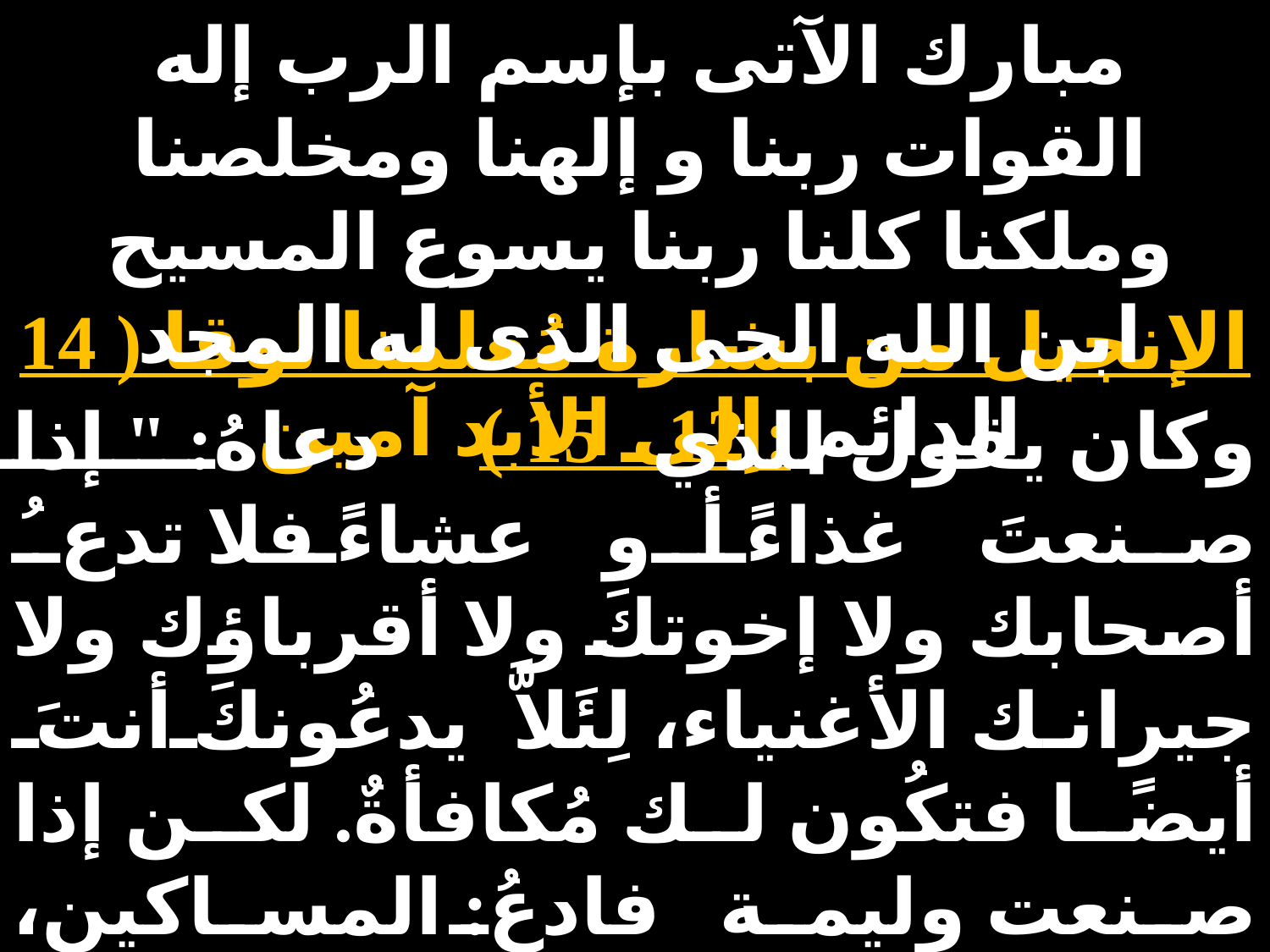

مبارك الآتى بإسم الرب إله القوات ربنا و إلهنا ومخلصنا وملكنا كلنا ربنا يسوع المسيح ابن الله الحى الذى له المجد الدائم  إلى الأبد آمين
الإنجيل من بشارة مُعلمنا لوقا ( 14 : 12 ـ 15 )
وكان يقول للذي دعاهُ: " إذا صنعتَ غذاءً أو عشاءً فلا تدعُ أصحابك ولا إخوتكَ ولا أقرباؤك ولا جيرانك الأغنياء، لِئَلاَّ يدعُونكَ أنتَ أيضًا فتكُون لك مُكافأةٌ. لكن إذا صنعت وليمة فادعُ: المساكين، والضُعفاء، والعُرج، والعُميان، فتصير مغبوطًا إذ ليس لهُم ما يُكافئونك بهِ، لأنَّكَ ستُعطَى المكافأة